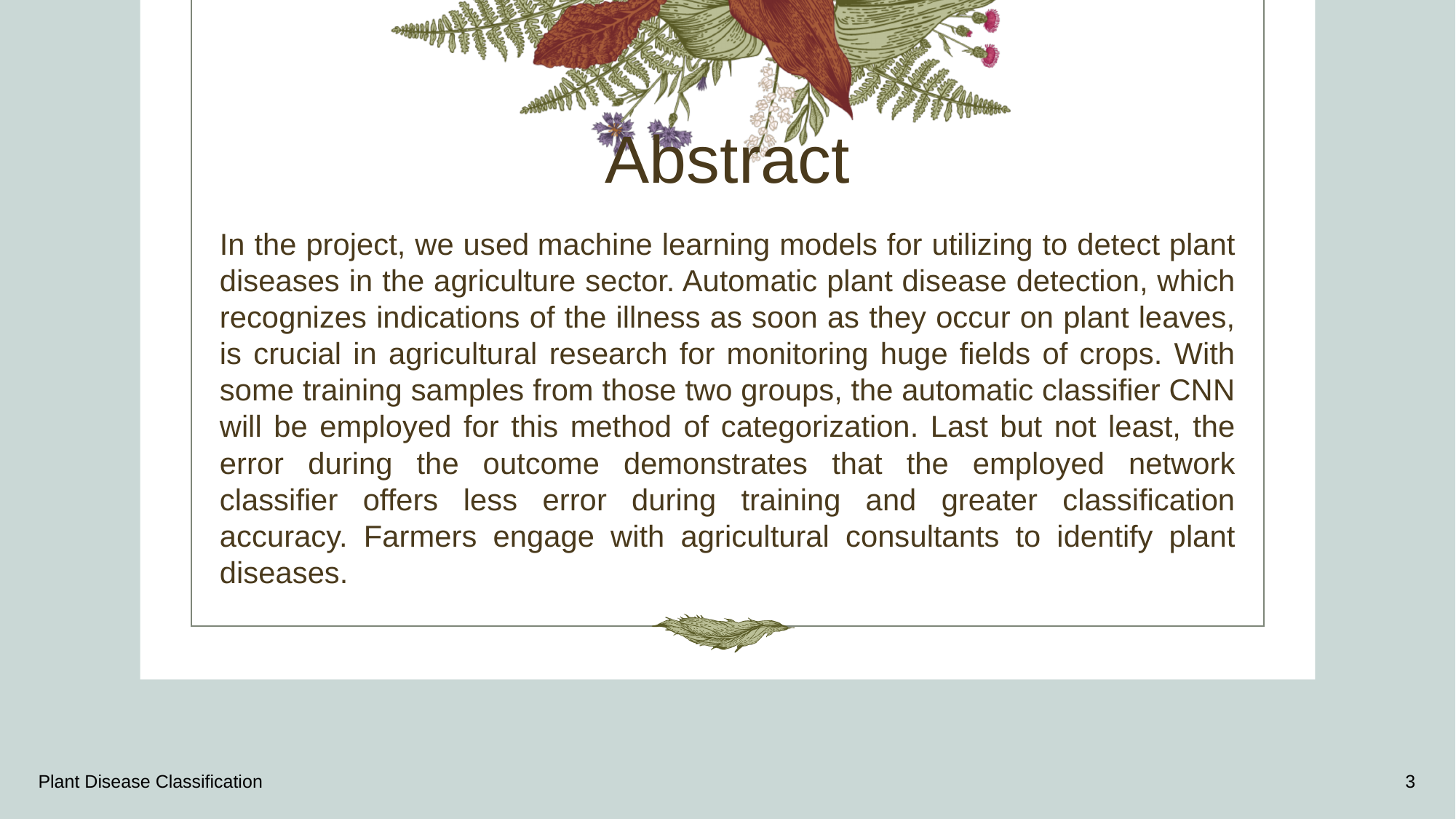

# Abstract
In the project, we used machine learning models for utilizing to detect plant diseases in the agriculture sector. Automatic plant disease detection, which recognizes indications of the illness as soon as they occur on plant leaves, is crucial in agricultural research for monitoring huge fields of crops. With some training samples from those two groups, the automatic classifier CNN will be employed for this method of categorization. Last but not least, the error during the outcome demonstrates that the employed network classifier offers less error during training and greater classification accuracy. Farmers engage with agricultural consultants to identify plant diseases.
Plant Disease Classification
3